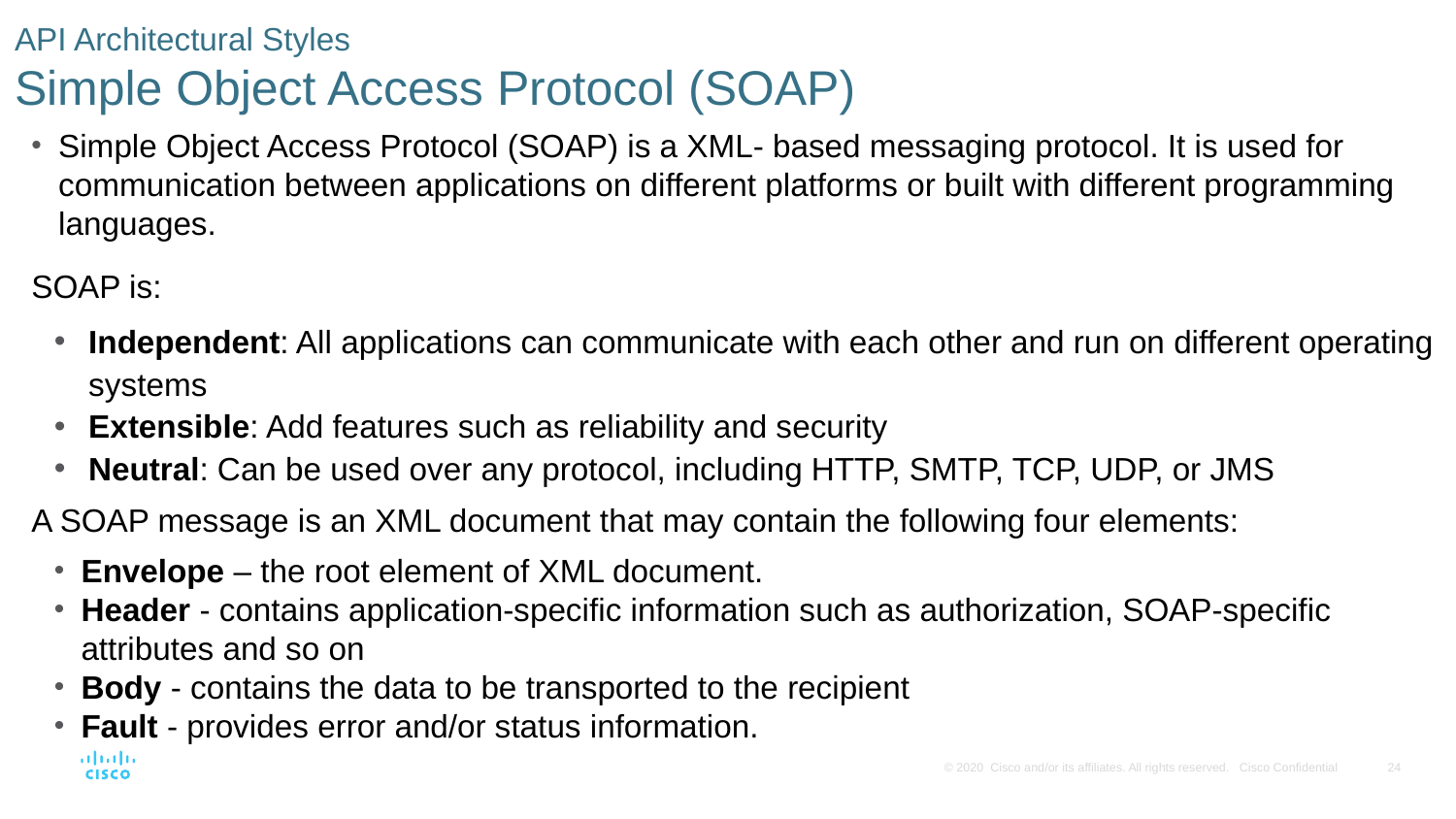

# API Architectural Styles Simple Object Access Protocol (SOAP)
Simple Object Access Protocol (SOAP) is a XML- based messaging protocol. It is used for communication between applications on different platforms or built with different programming languages.
SOAP is:
Independent: All applications can communicate with each other and run on different operating systems
Extensible: Add features such as reliability and security
Neutral: Can be used over any protocol, including HTTP, SMTP, TCP, UDP, or JMS
A SOAP message is an XML document that may contain the following four elements:
Envelope – the root element of XML document.
Header - contains application-specific information such as authorization, SOAP-specific attributes and so on
Body - contains the data to be transported to the recipient
Fault - provides error and/or status information.